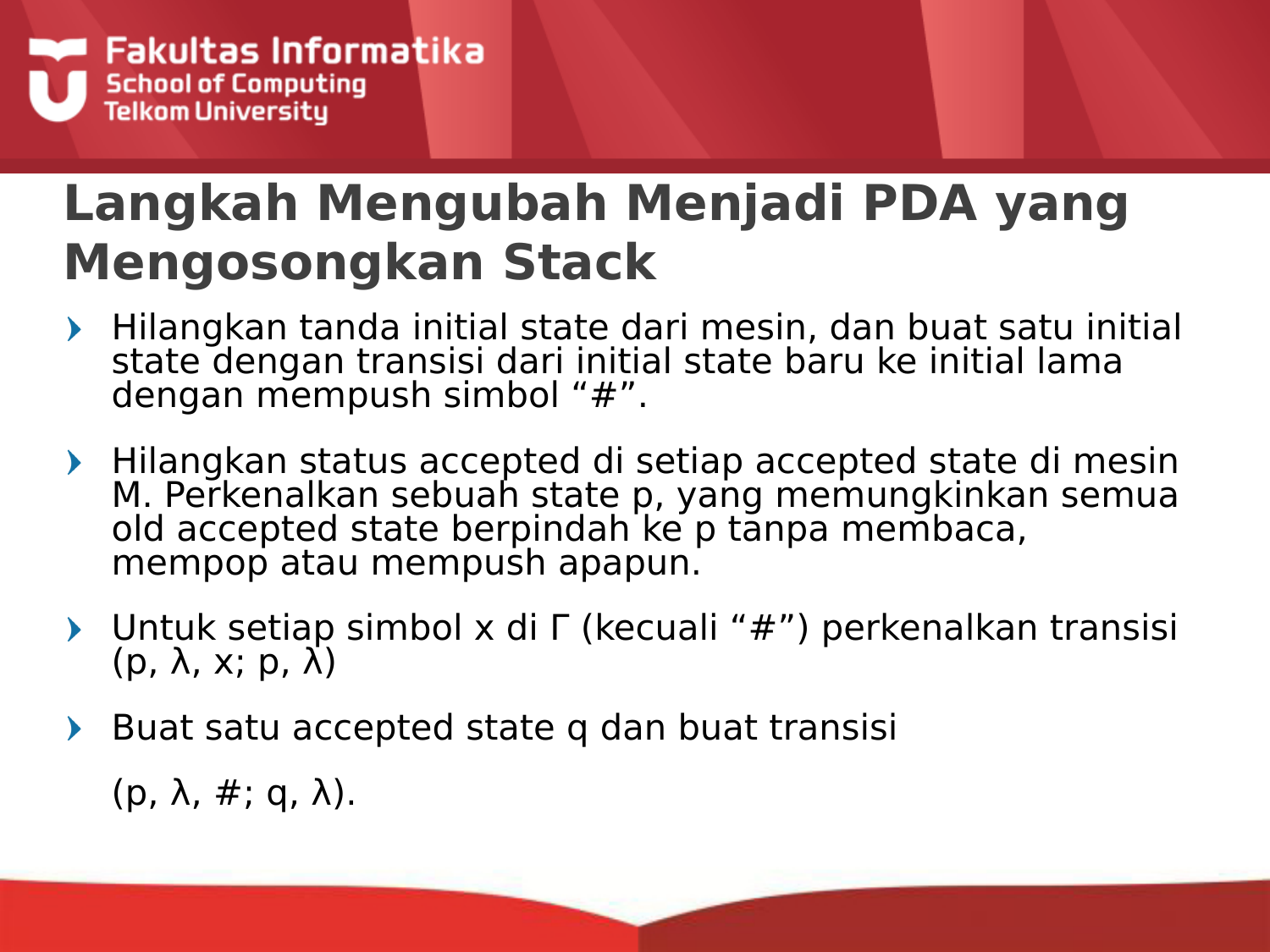

# Langkah Mengubah Menjadi PDA yang Mengosongkan Stack
Hilangkan tanda initial state dari mesin, dan buat satu initial state dengan transisi dari initial state baru ke initial lama dengan mempush simbol “#”.
Hilangkan status accepted di setiap accepted state di mesin M. Perkenalkan sebuah state p, yang memungkinkan semua old accepted state berpindah ke p tanpa membaca, mempop atau mempush apapun.
Untuk setiap simbol x di Γ (kecuali “#”) perkenalkan transisi (p, λ, x; p, λ)
Buat satu accepted state q dan buat transisi
	(p, λ, #; q, λ).